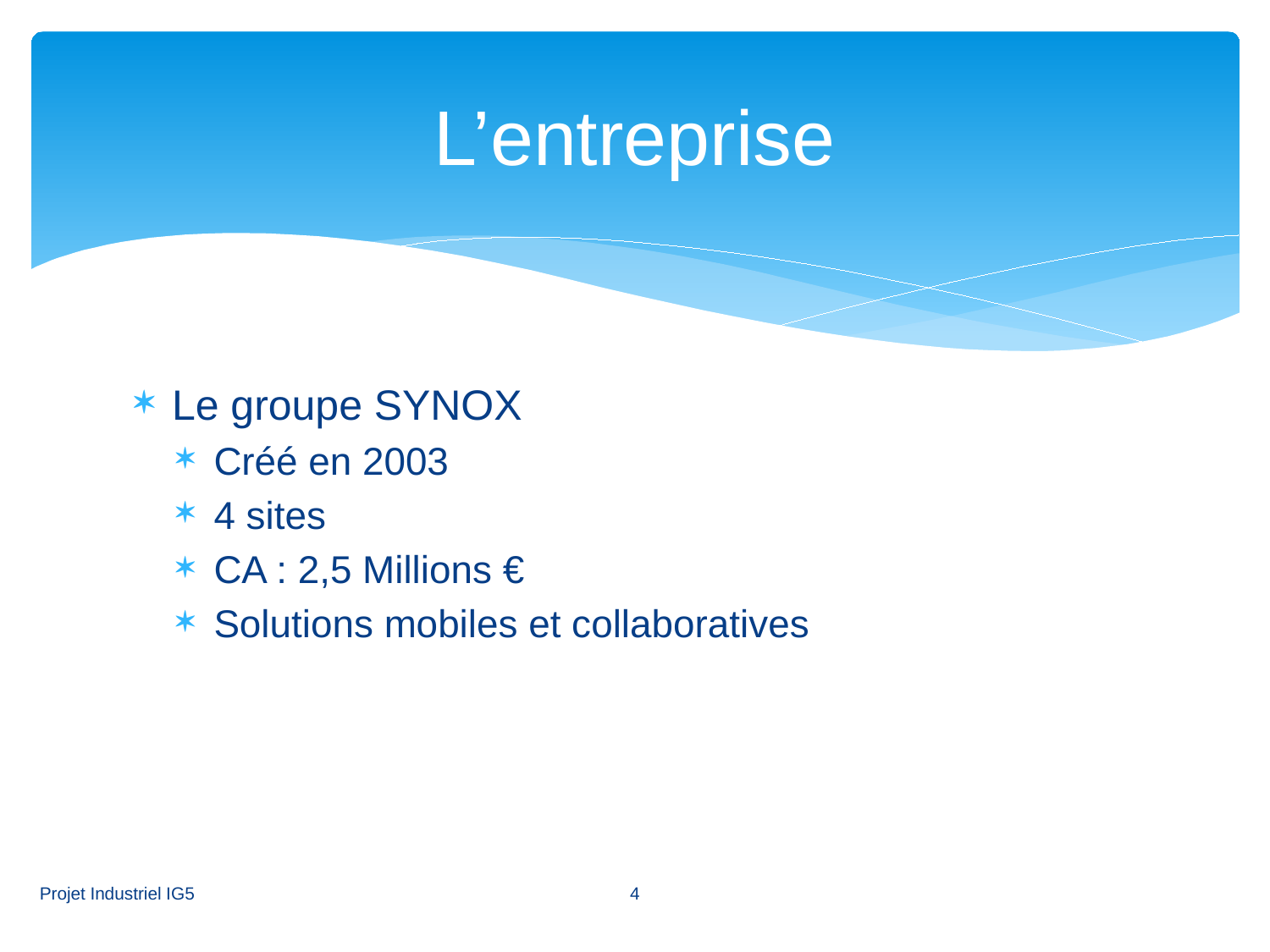

# L’entreprise
Le groupe SYNOX
Créé en 2003
4 sites
CA : 2,5 Millions €
Solutions mobiles et collaboratives
4
Projet Industriel IG5